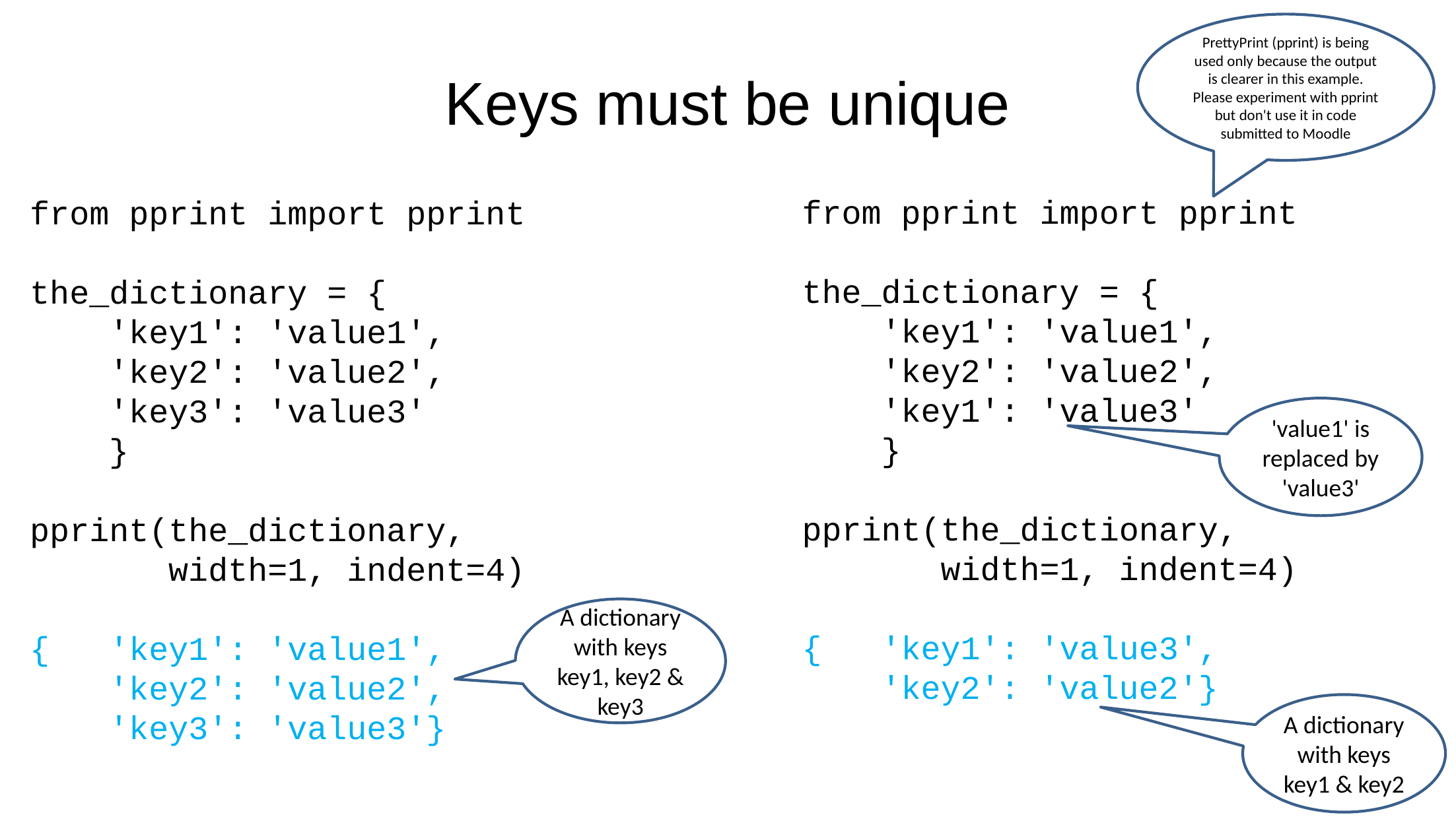

Keys must be unique
PrettyPrint (pprint) is being used only because the output is clearer in this example.
Please experiment with pprint but don't use it in code submitted to Moodle
from pprint import pprint

the_dictionary = {
    'key1': 'value1',
    'key2': 'value2',
    'key1': 'value3'
    }

pprint(the_dictionary,
       width=1, indent=4)

{   'key1': 'value3',
    'key2': 'value2'}
from pprint import pprint

the_dictionary = {
    'key1': 'value1',
    'key2': 'value2',
    'key3': 'value3'
    }

pprint(the_dictionary,
       width=1, indent=4)

{   'key1': 'value1',
    'key2': 'value2',
    'key3': 'value3'}
'value1' is replaced by 'value3'
A dictionary with keys
key1, key2 & key3
A dictionary with keys
key1 & key2